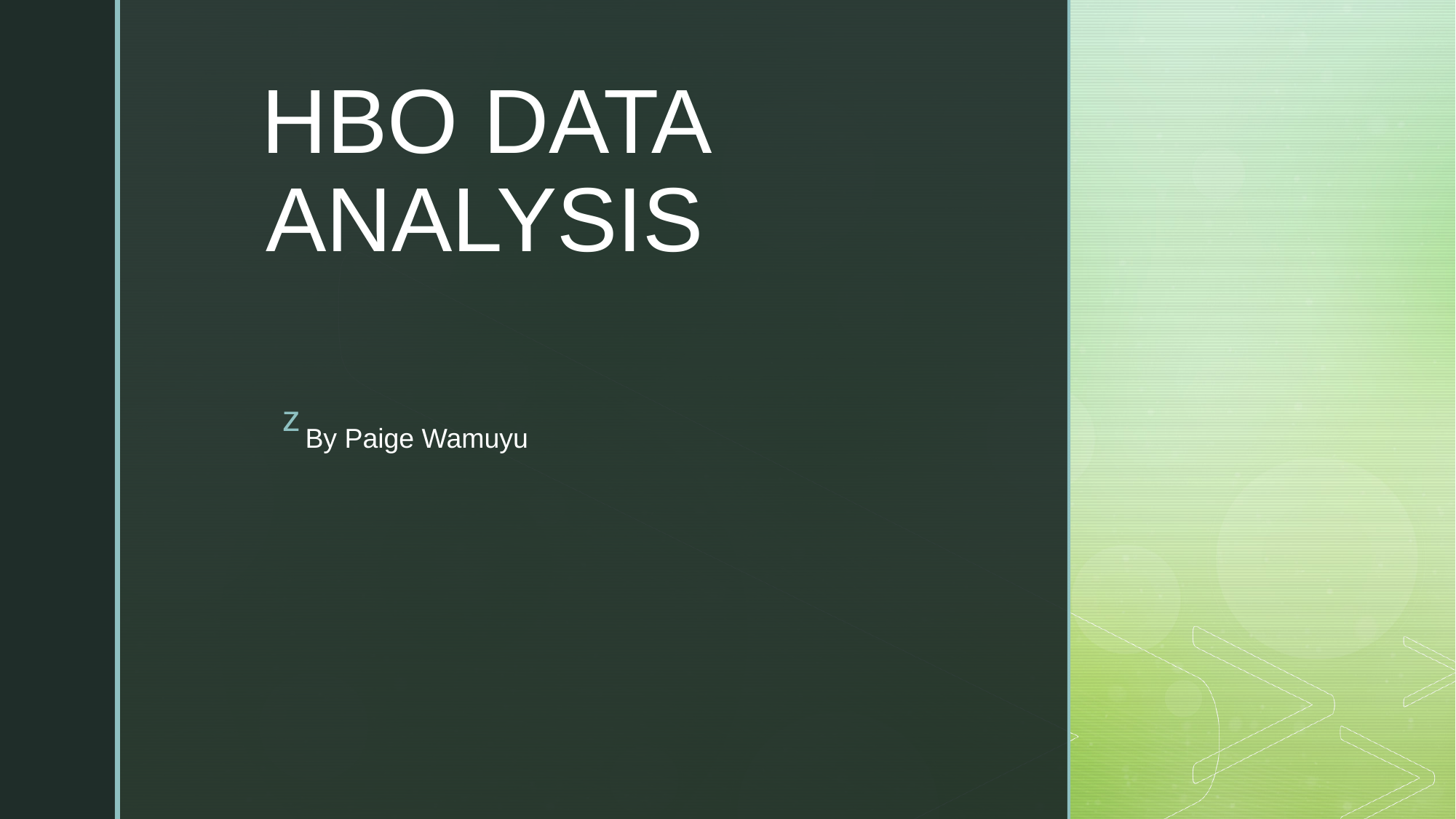

# HBO DATA ANALYSIS
By Paige Wamuyu